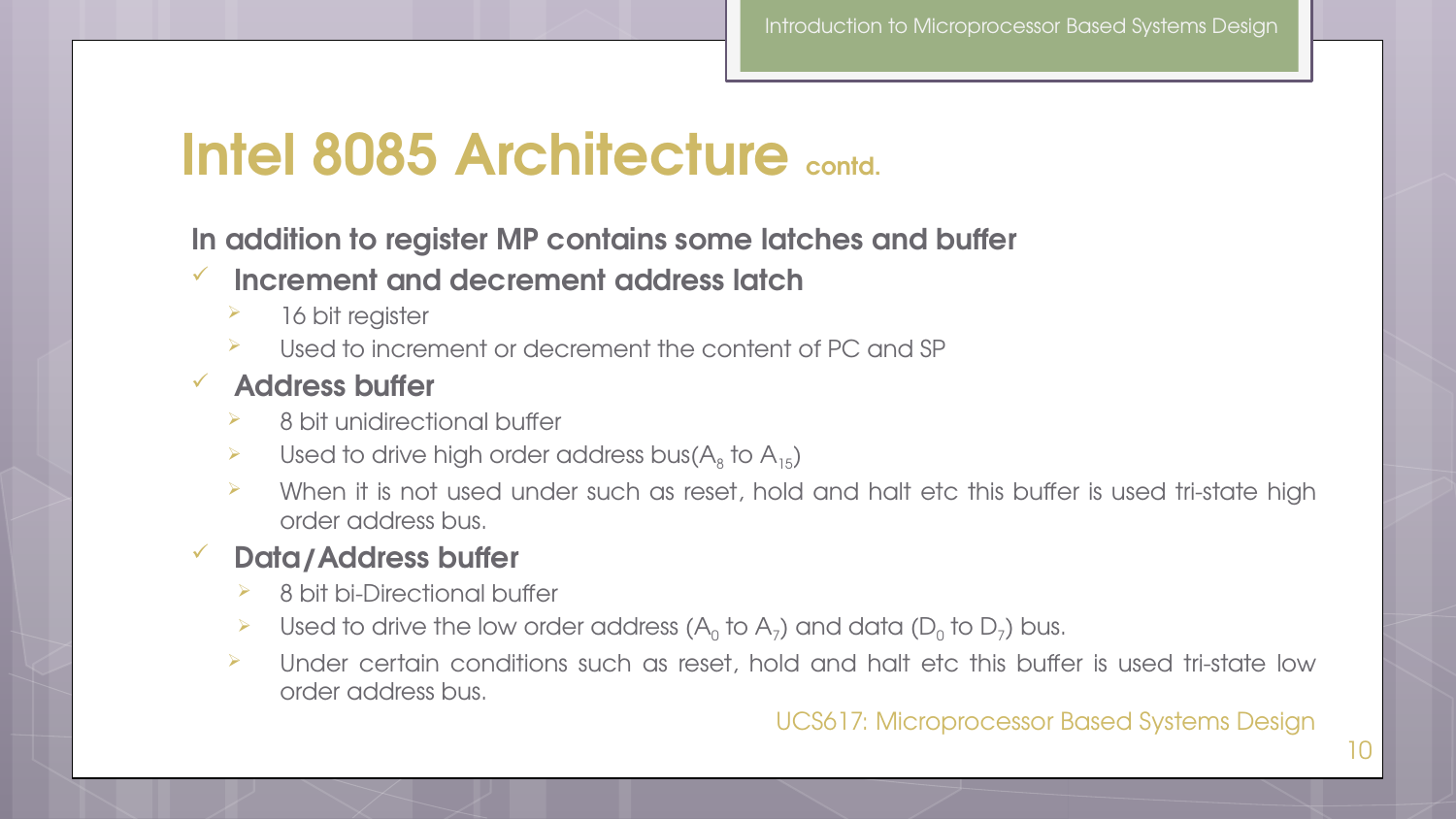

Introduction to Microprocessor Based Systems Design
# Intel 8085 Architecture contd.
In addition to register MP contains some latches and buffer
Increment and decrement address latch
16 bit register
Used to increment or decrement the content of PC and SP
Address buffer
8 bit unidirectional buffer
Used to drive high order address bus(A8 to A15)
When it is not used under such as reset, hold and halt etc this buffer is used tri-state high order address bus.
Data/Address buffer
8 bit bi-Directional buffer
Used to drive the low order address (A0 to A7) and data (D0 to D7) bus.
Under certain conditions such as reset, hold and halt etc this buffer is used tri-state low order address bus.
UCS617: Microprocessor Based Systems Design
10